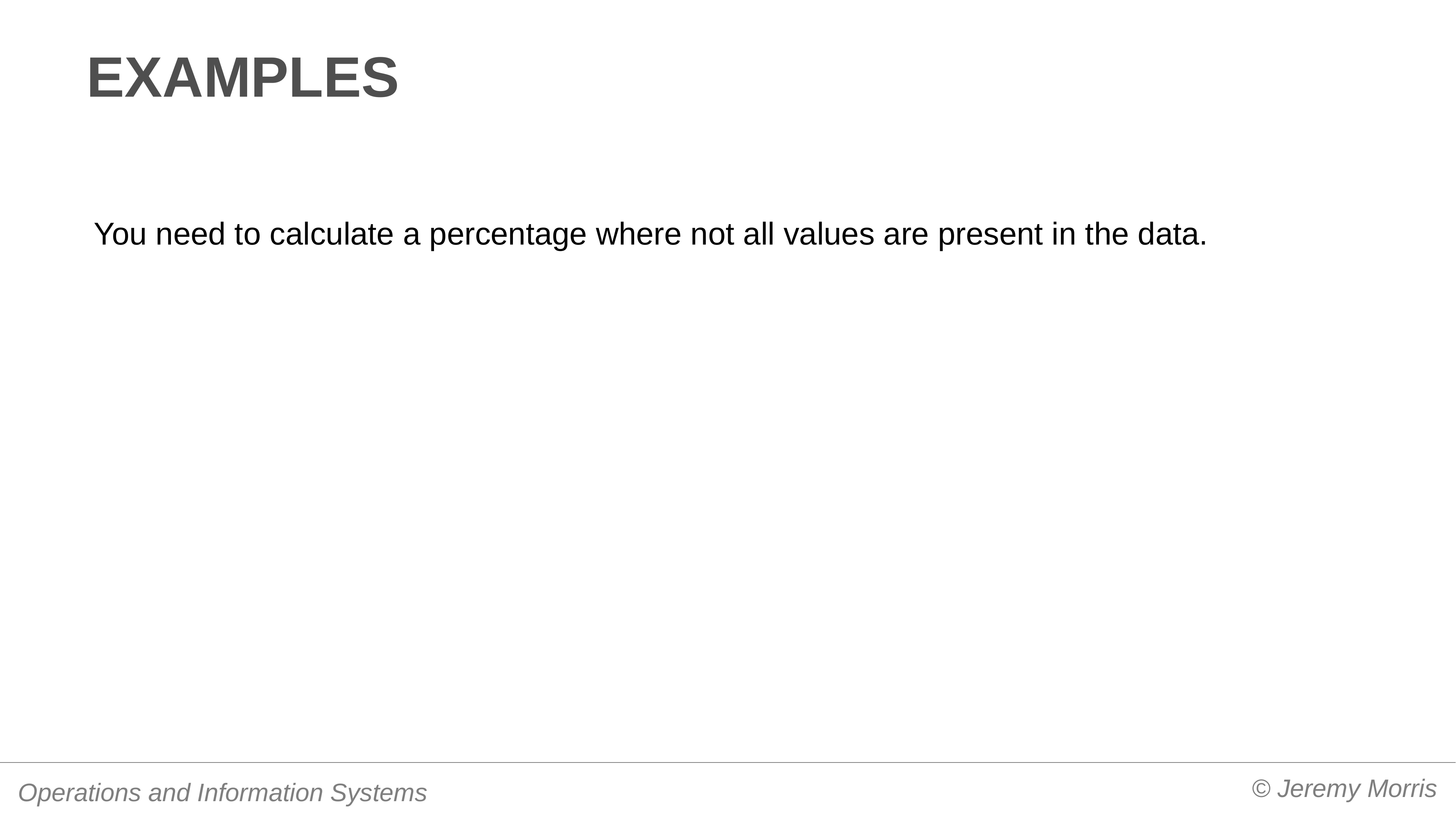

# examples
You need to calculate a percentage where not all values are present in the data.